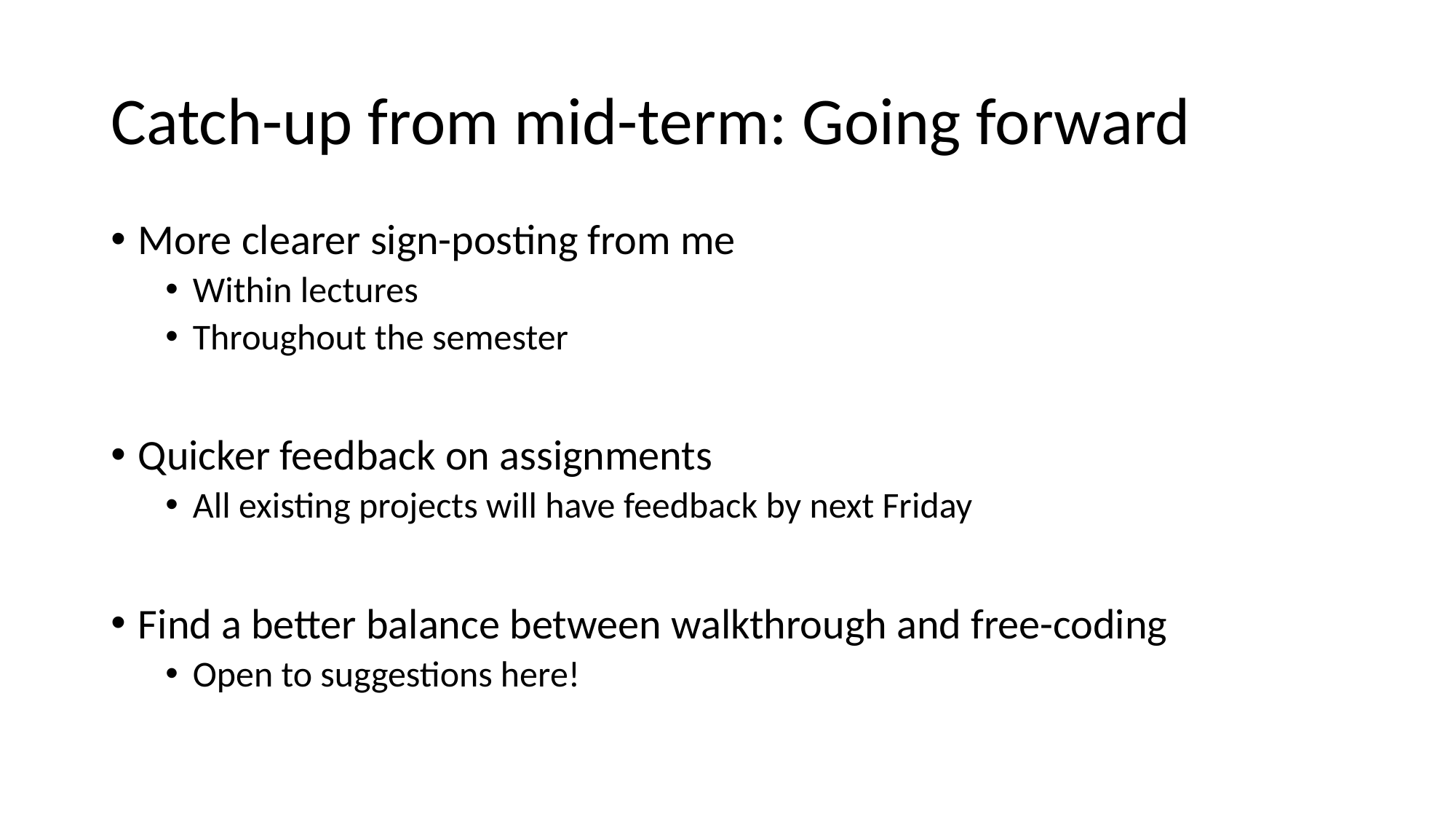

# Catch-up from mid-term: Going forward
More clearer sign-posting from me
Within lectures
Throughout the semester

Quicker feedback on assignments
All existing projects will have feedback by next Friday

Find a better balance between walkthrough and free-coding
Open to suggestions here!